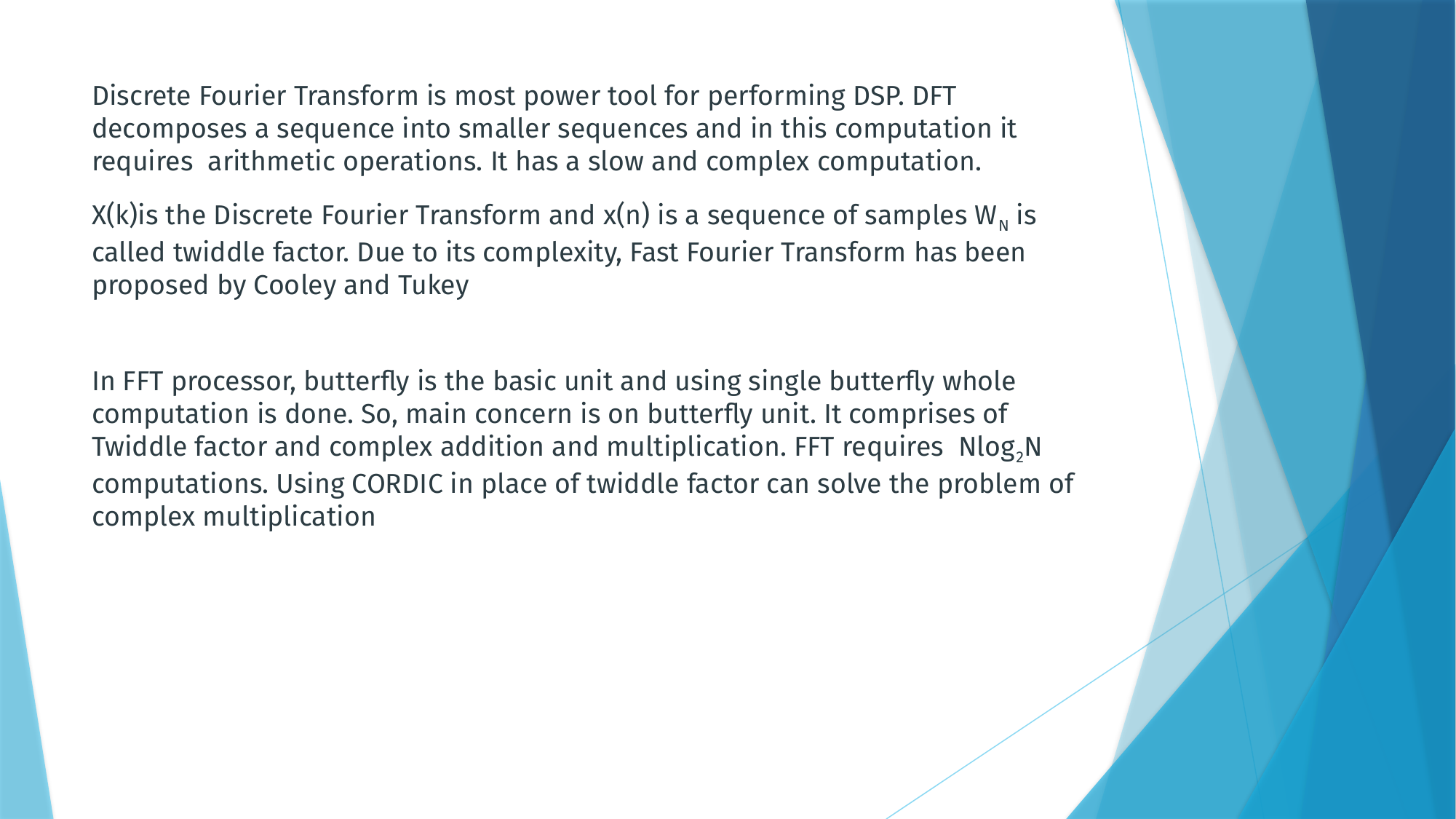

# Discrete Fourier Transform is most power tool for performing DSP. DFT decomposes a sequence into smaller sequences and in this computation it requires  arithmetic operations. It has a slow and complex computation.
X(k)is the Discrete Fourier Transform and x(n) is a sequence of samples WN is called twiddle factor. Due to its complexity, Fast Fourier Transform has been proposed by Cooley and Tukey

In FFT processor, butterfly is the basic unit and using single butterfly whole computation is done. So, main concern is on butterfly unit. It comprises of Twiddle factor and complex addition and multiplication. FFT requires  Nlog2N computations. Using CORDIC in place of twiddle factor can solve the problem of complex multiplication